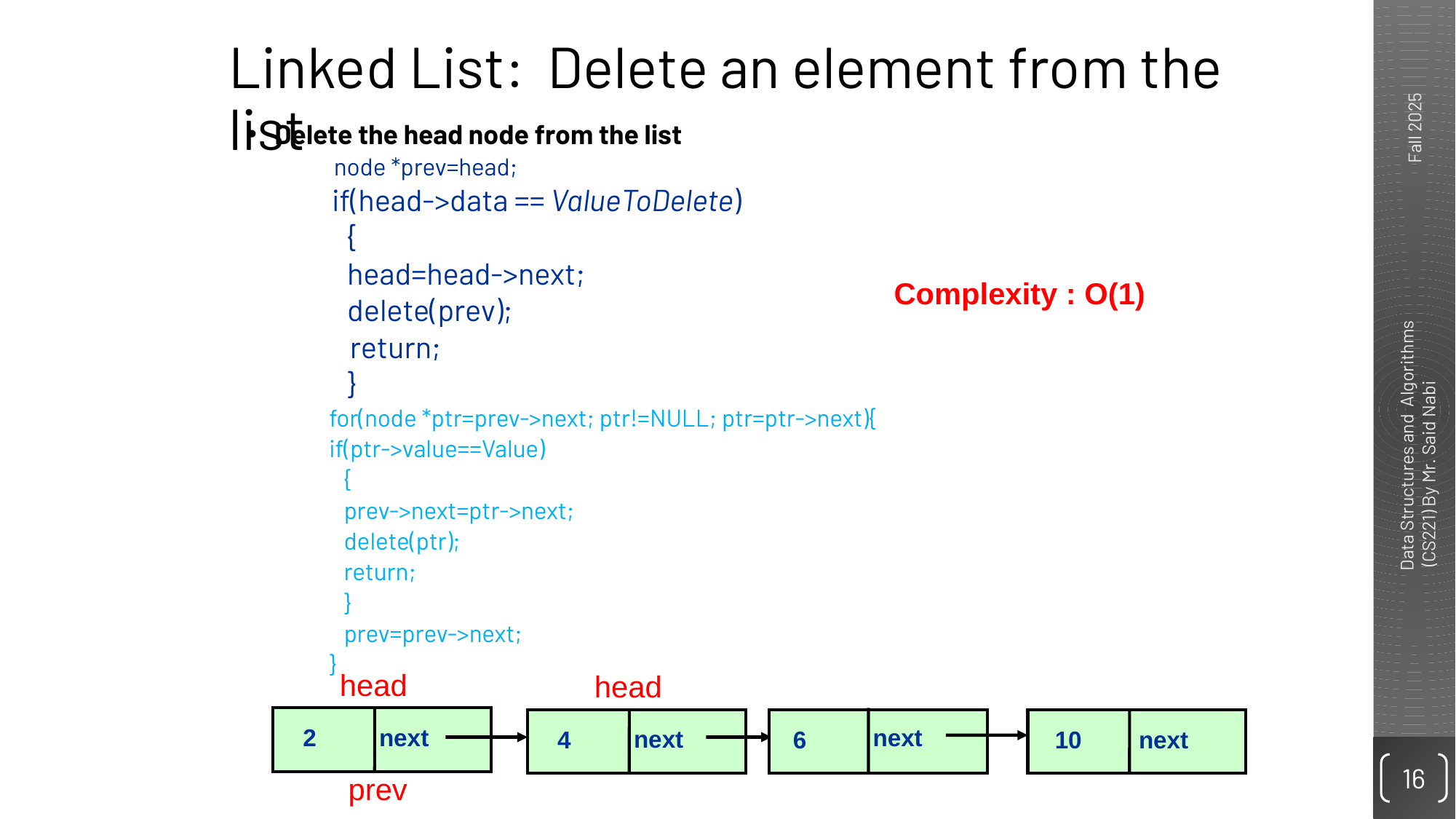

# Linked List:  Delete an element from the list
Delete the head node from the list
	 node *prev=head;
     if(head->data == ValueToDelete)
	   {
	   head=head->next;
	   delete(prev);
        return;
	   }
	for(node *ptr=prev->next; ptr!=NULL; ptr=ptr->next){
	if(ptr->value==Value)
	   {
	   prev->next=ptr->next;
	   delete(ptr);
	   return;
	   }
	   prev=prev->next;
	}

Complexity : O(1)
head
head

next
next
2
next
NULL
4
6
10
next

prev